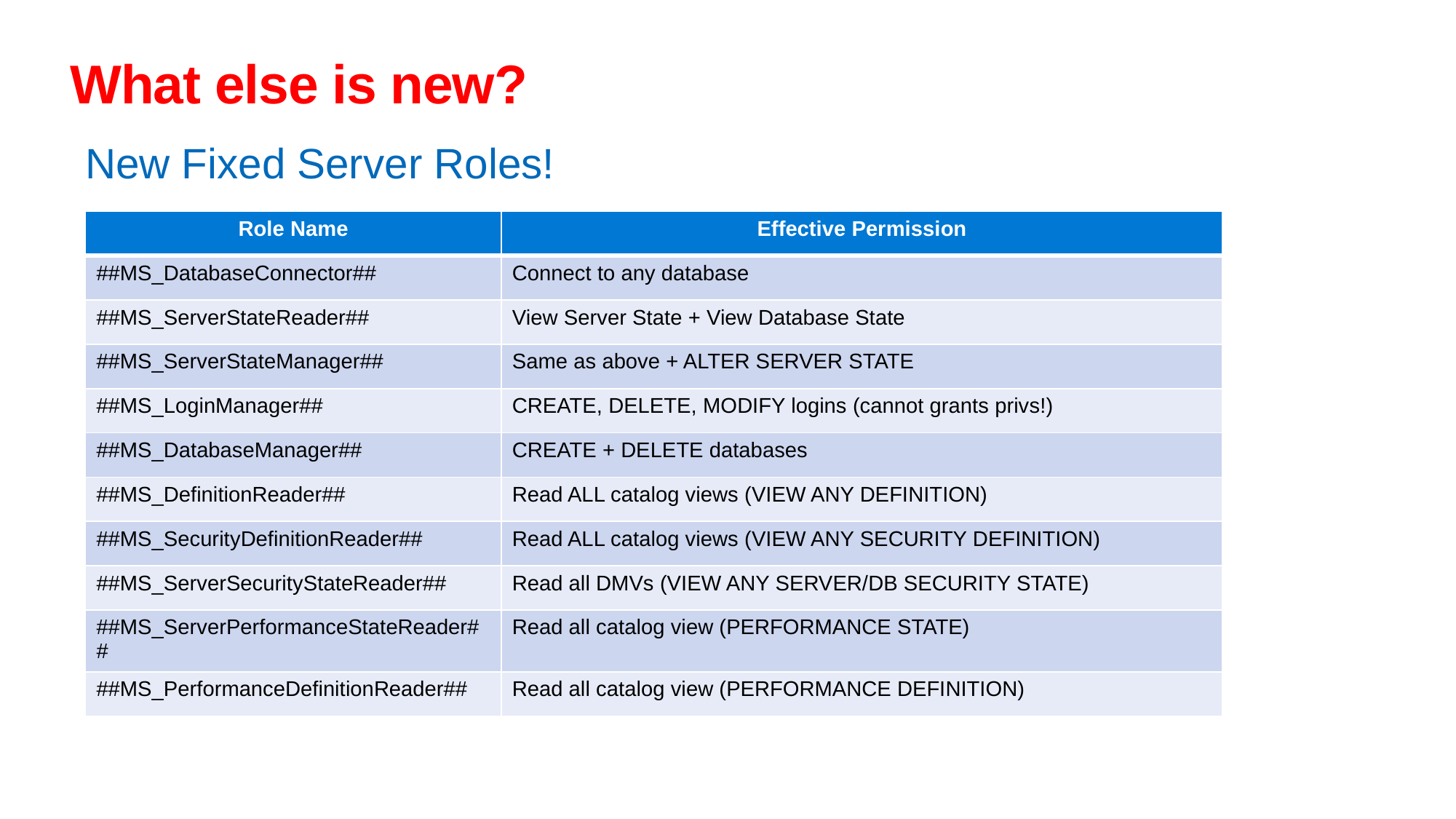

# What else is new?
New Fixed Server Roles!
| Role Name | Effective Permission |
| --- | --- |
| ##MS\_DatabaseConnector## | Connect to any database |
| ##MS\_ServerStateReader## | View Server State + View Database State |
| ##MS\_ServerStateManager## | Same as above + ALTER SERVER STATE |
| ##MS\_LoginManager## | CREATE, DELETE, MODIFY logins (cannot grants privs!) |
| ##MS\_DatabaseManager## | CREATE + DELETE databases |
| ##MS\_DefinitionReader## | Read ALL catalog views (VIEW ANY DEFINITION) |
| ##MS\_SecurityDefinitionReader## | Read ALL catalog views (VIEW ANY SECURITY DEFINITION) |
| ##MS\_ServerSecurityStateReader## | Read all DMVs (VIEW ANY SERVER/DB SECURITY STATE) |
| ##MS\_ServerPerformanceStateReader## | Read all catalog view (PERFORMANCE STATE) |
| ##MS\_PerformanceDefinitionReader## | Read all catalog view (PERFORMANCE DEFINITION) |